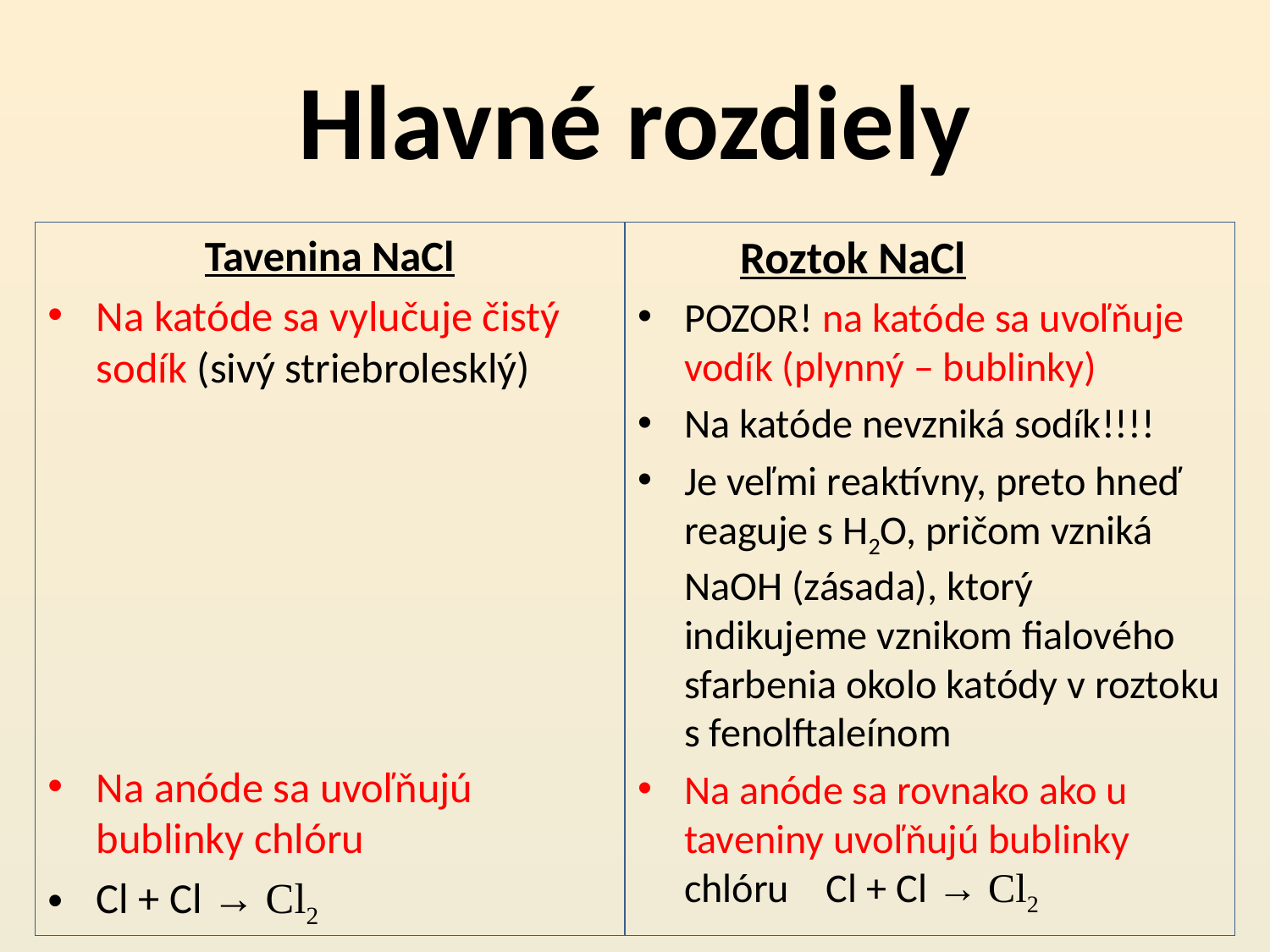

# Hlavné rozdiely
Tavenina NaCl
Na katóde sa vylučuje čistý sodík (sivý striebrolesklý)

Na anóde sa uvoľňujú bublinky chlóru
Cl + Cl → Cl2
           Roztok NaCl
POZOR! na katóde sa uvoľňuje vodík (plynný – bublinky)
Na katóde nevzniká sodík!!!!
Je veľmi reaktívny, preto hneď reaguje s H2O, pričom vzniká NaOH (zásada), ktorý indikujeme vznikom fialového sfarbenia okolo katódy v roztoku s fenolftaleínom
Na anóde sa rovnako ako u taveniny uvoľňujú bublinky chlóru    Cl + Cl → Cl2